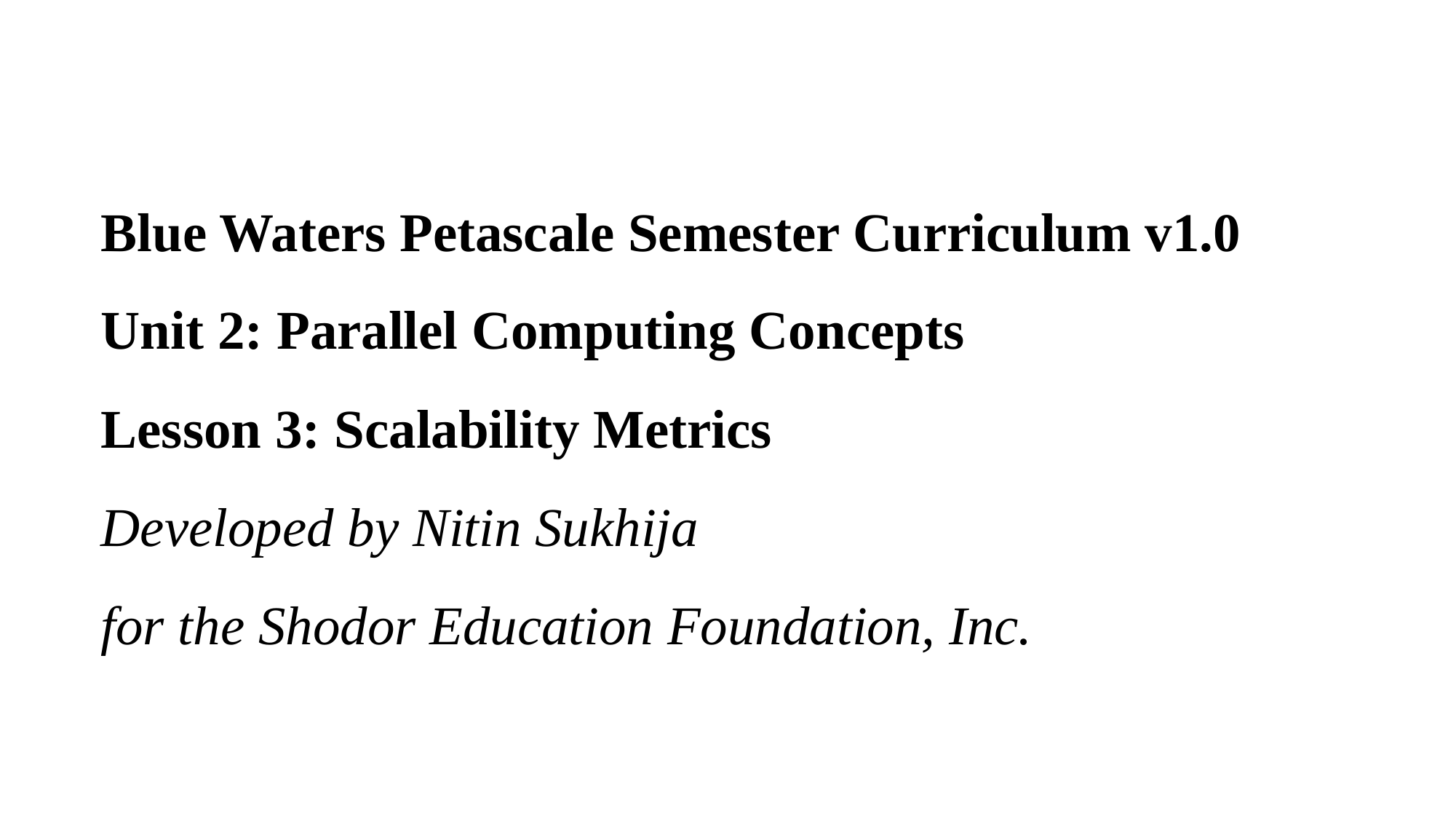

# Blue Waters Petascale Semester Curriculum v1.0 Unit 2: Parallel Computing Concepts Lesson 3: Scalability Metrics Developed by Nitin Sukhija for the Shodor Education Foundation, Inc.